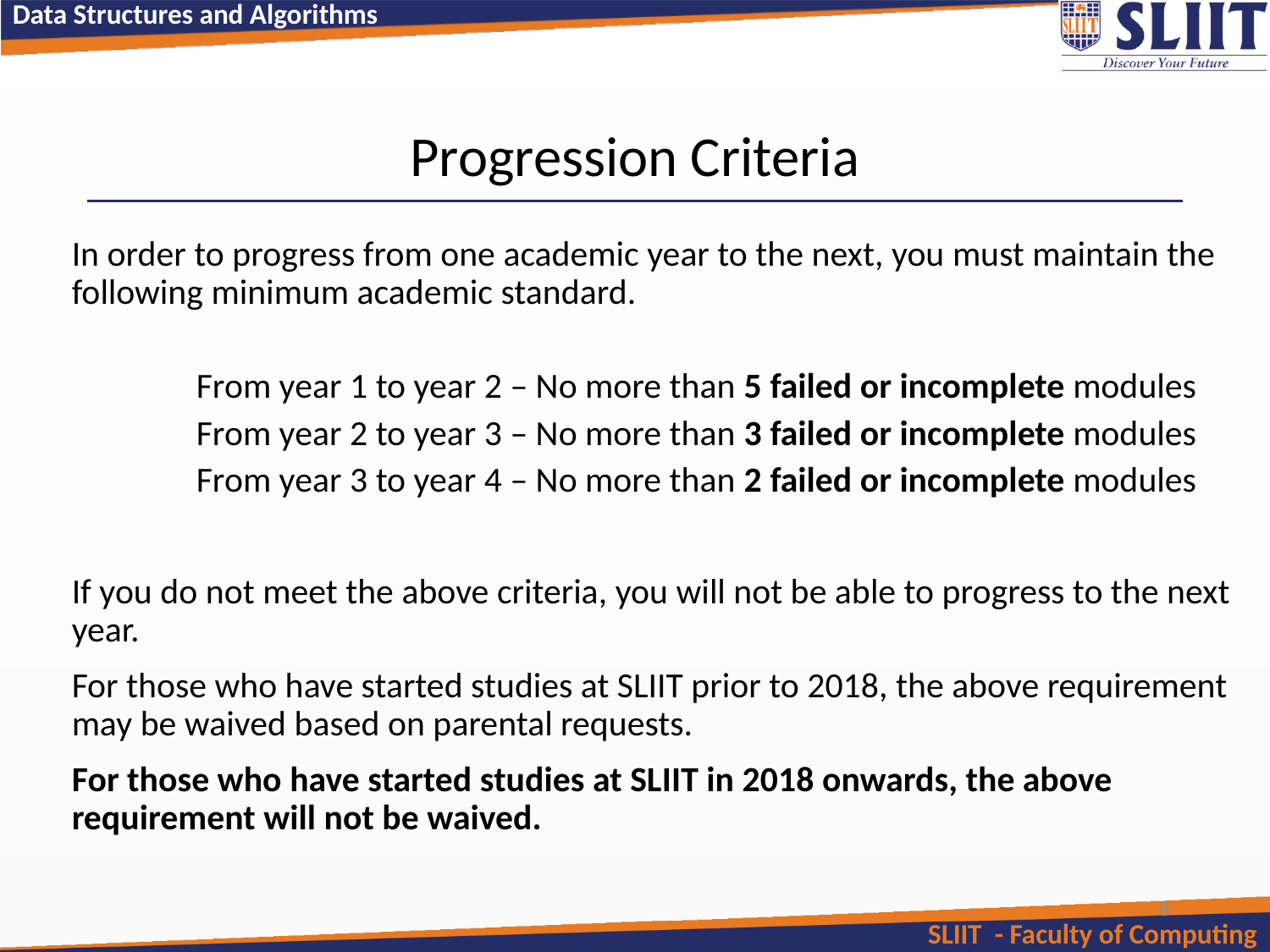

# Progression Criteria
In order to progress from one academic year to the next, you must maintain the following minimum academic standard.

From year 1 to year 2 – No more than 5 failed or incomplete modules
From year 2 to year 3 – No more than 3 failed or incomplete modules
From year 3 to year 4 – No more than 2 failed or incomplete modules

If you do not meet the above criteria, you will not be able to progress to the next year.
For those who have started studies at SLIIT prior to 2018, the above requirement may be waived based on parental requests.
For those who have started studies at SLIIT in 2018 onwards, the above requirement will not be waived.

8